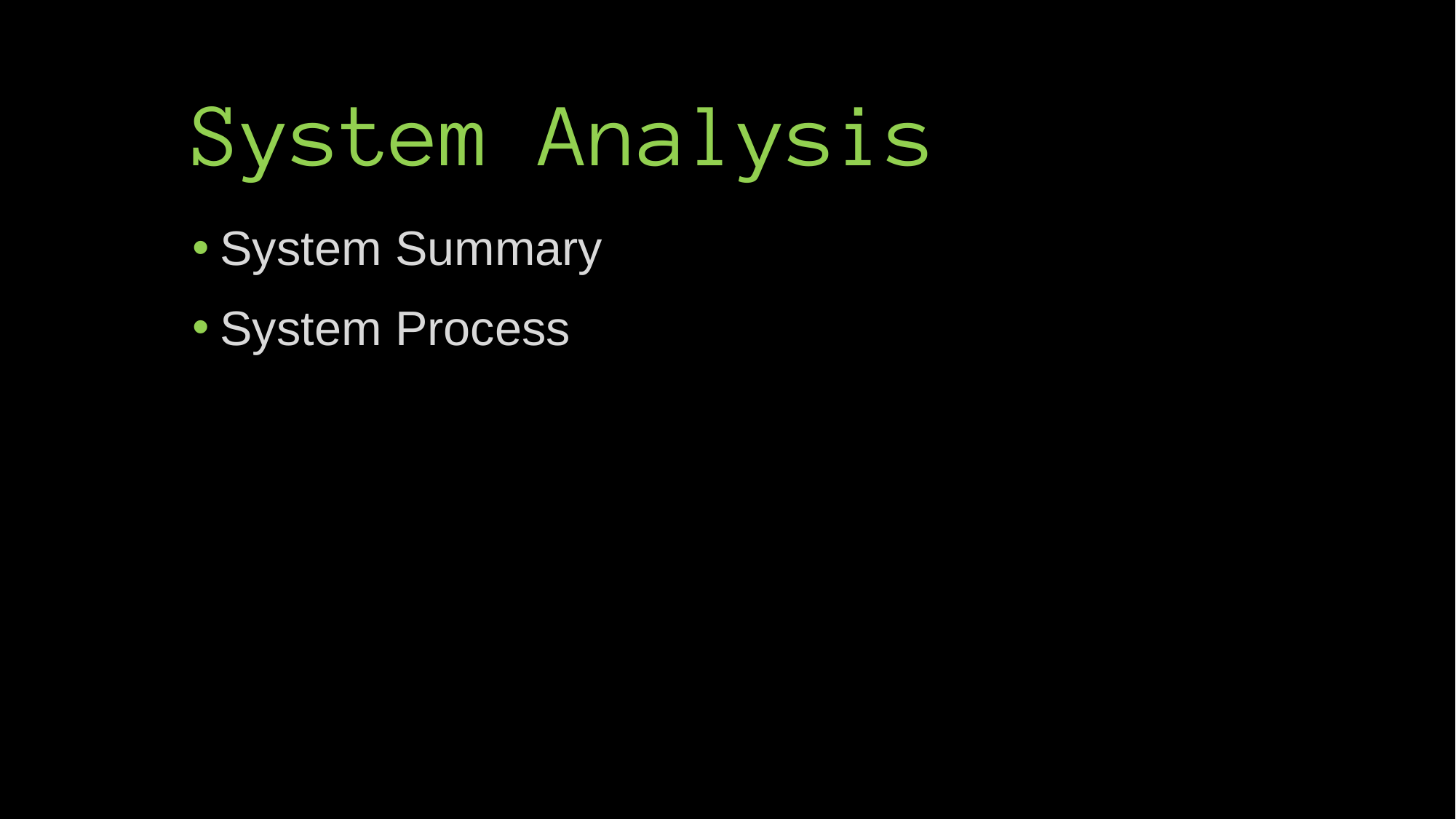

# System Analysis
System Summary
System Process